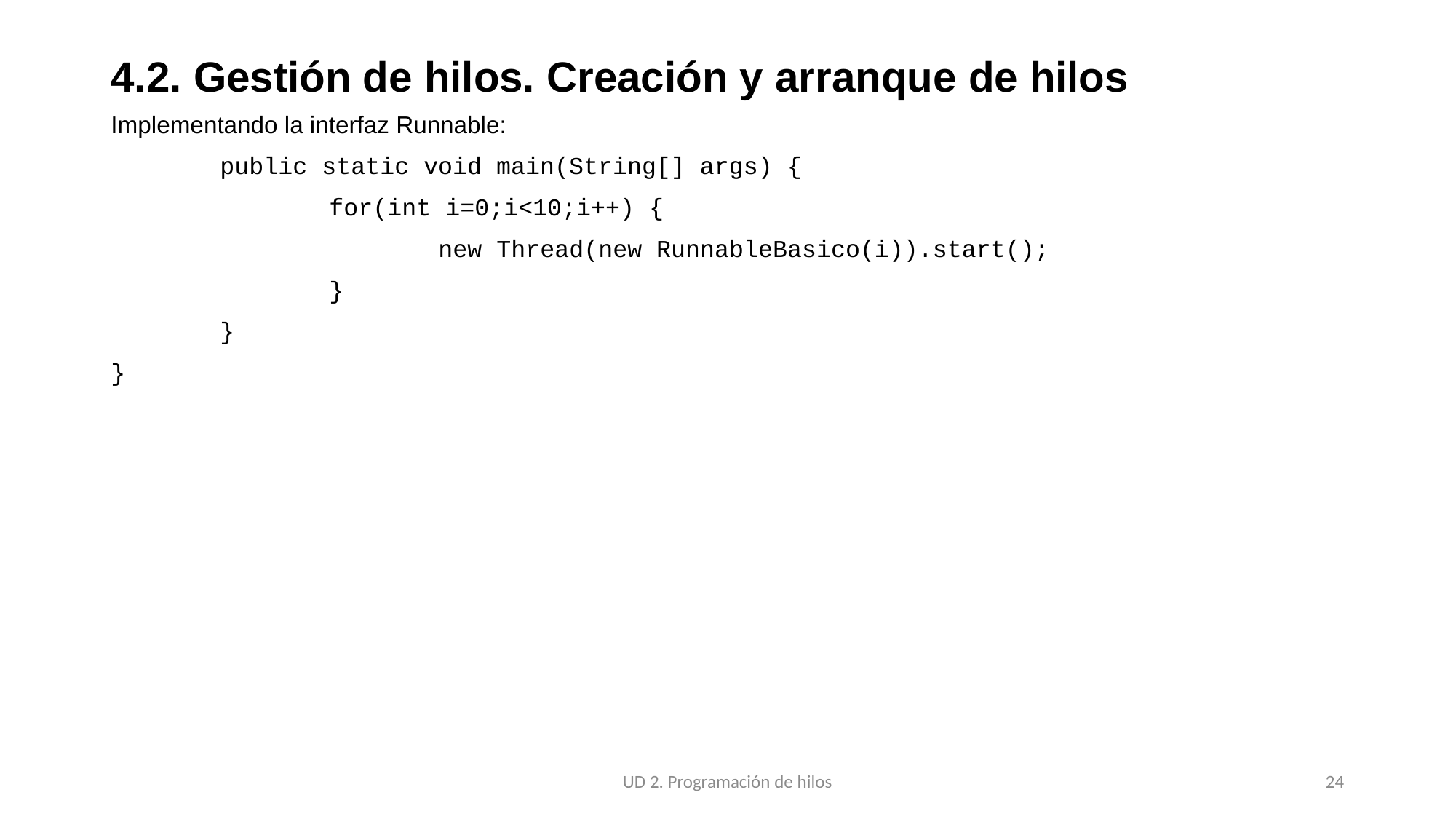

# 4.2. Gestión de hilos. Creación y arranque de hilos
Implementando la interfaz Runnable:
	public static void main(String[] args) {
		for(int i=0;i<10;i++) {
			new Thread(new RunnableBasico(i)).start();
		}
	}
}
UD 2. Programación de hilos
24